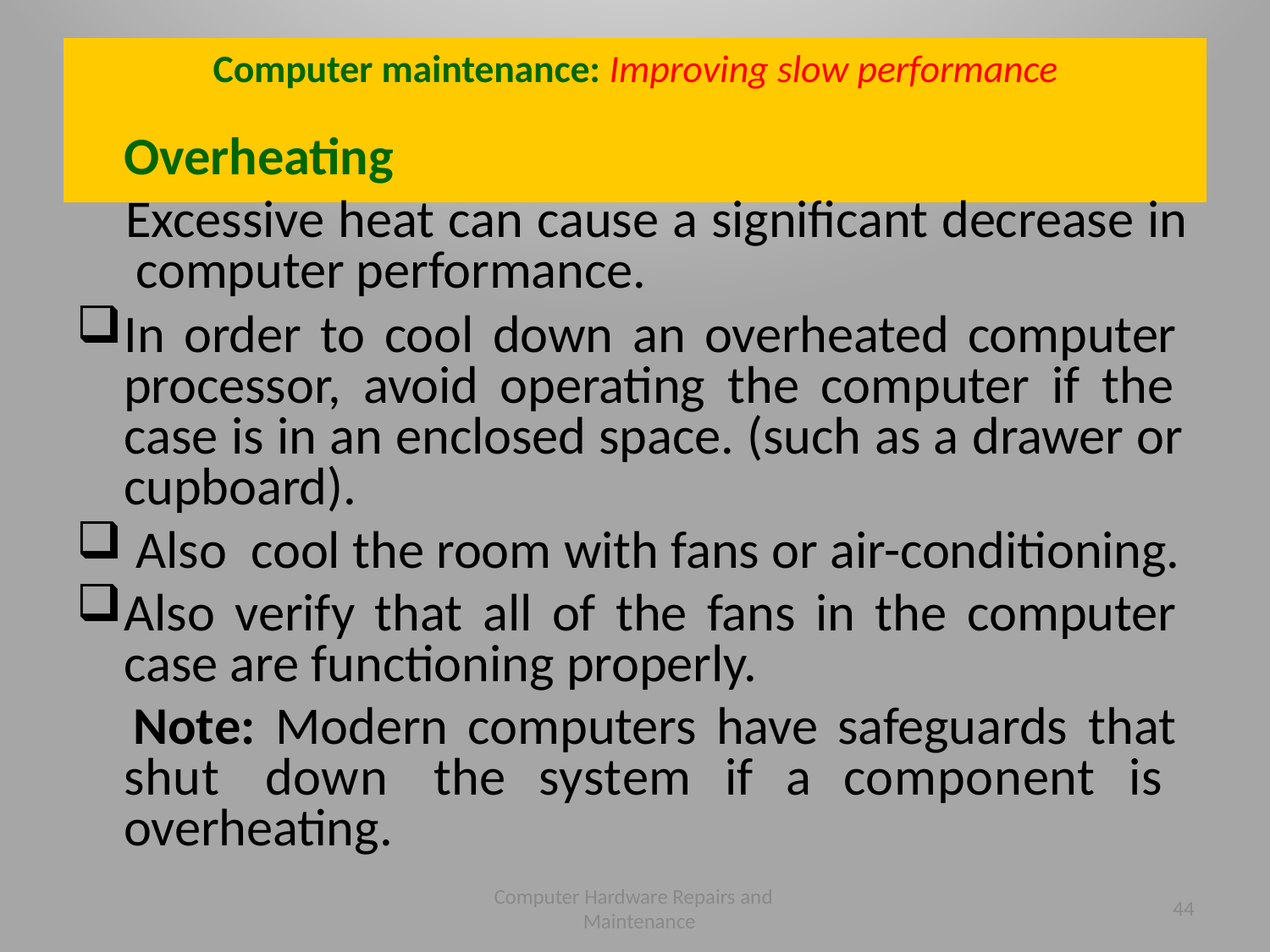

# Computer maintenance: Improving slow performance
Overheating
Excessive heat can cause a significant decrease in  computer performance.
In order to cool down an overheated computer  processor, avoid operating the computer if the  case is in an enclosed space. (such as a drawer or  cupboard).
Also cool the room with fans or air-conditioning.
Also verify that all of the fans in the computer  case are functioning properly.
Note: Modern computers have safeguards that  shut down the system if a component is  overheating.
Computer Hardware Repairs and  Maintenance
44